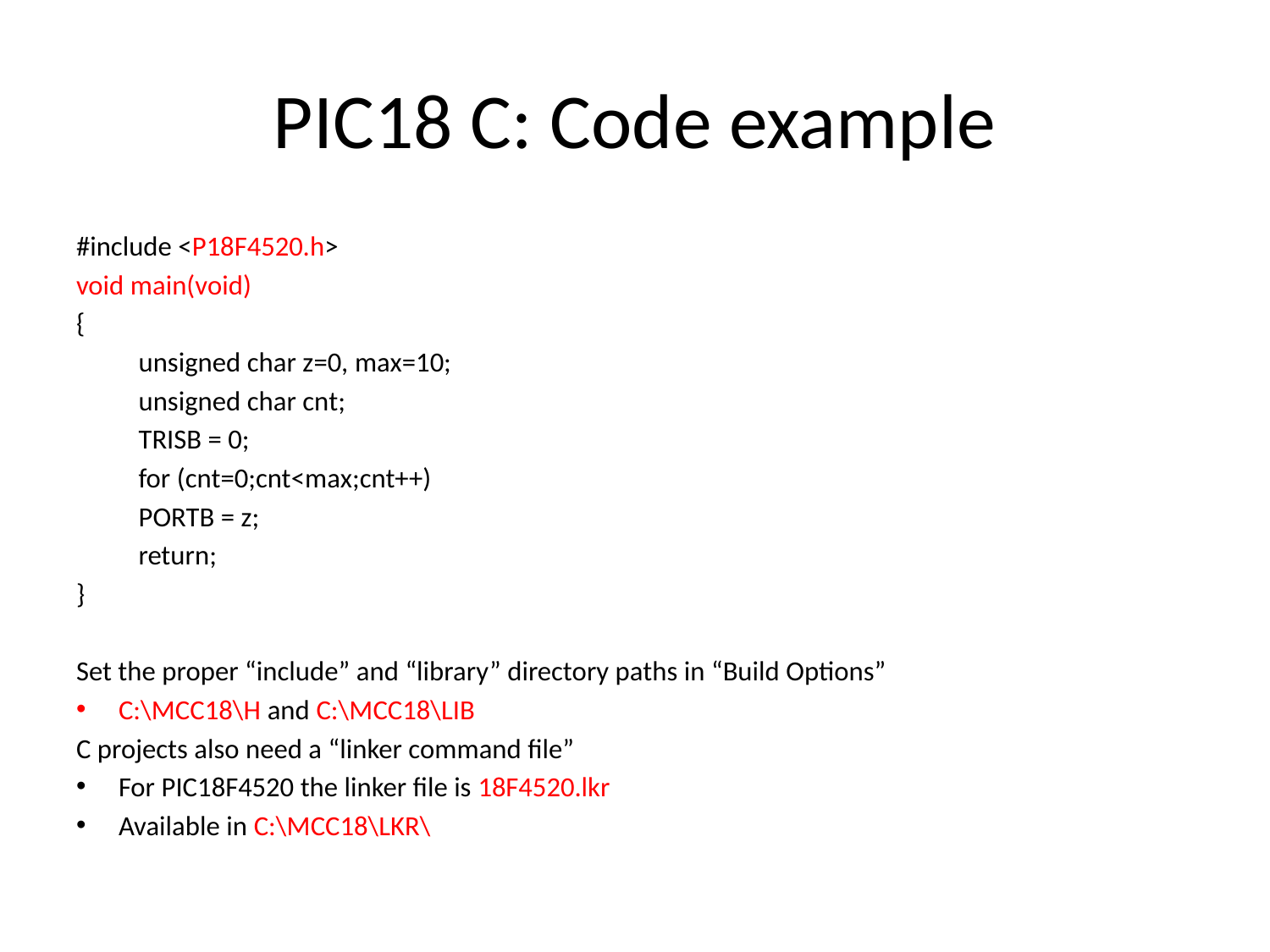

# PIC18 C: Code example
#include <P18F4520.h>
void main(void)
{
	unsigned char z=0, max=10;
	unsigned char cnt;
	TRISB = 0;
	for (cnt=0;cnt<max;cnt++)
		PORTB = z;
	return;
}

Set the proper “include” and “library” directory paths in “Build Options”
C:\MCC18\H and C:\MCC18\LIB
C projects also need a “linker command file”
For PIC18F4520 the linker file is 18F4520.lkr
Available in C:\MCC18\LKR\